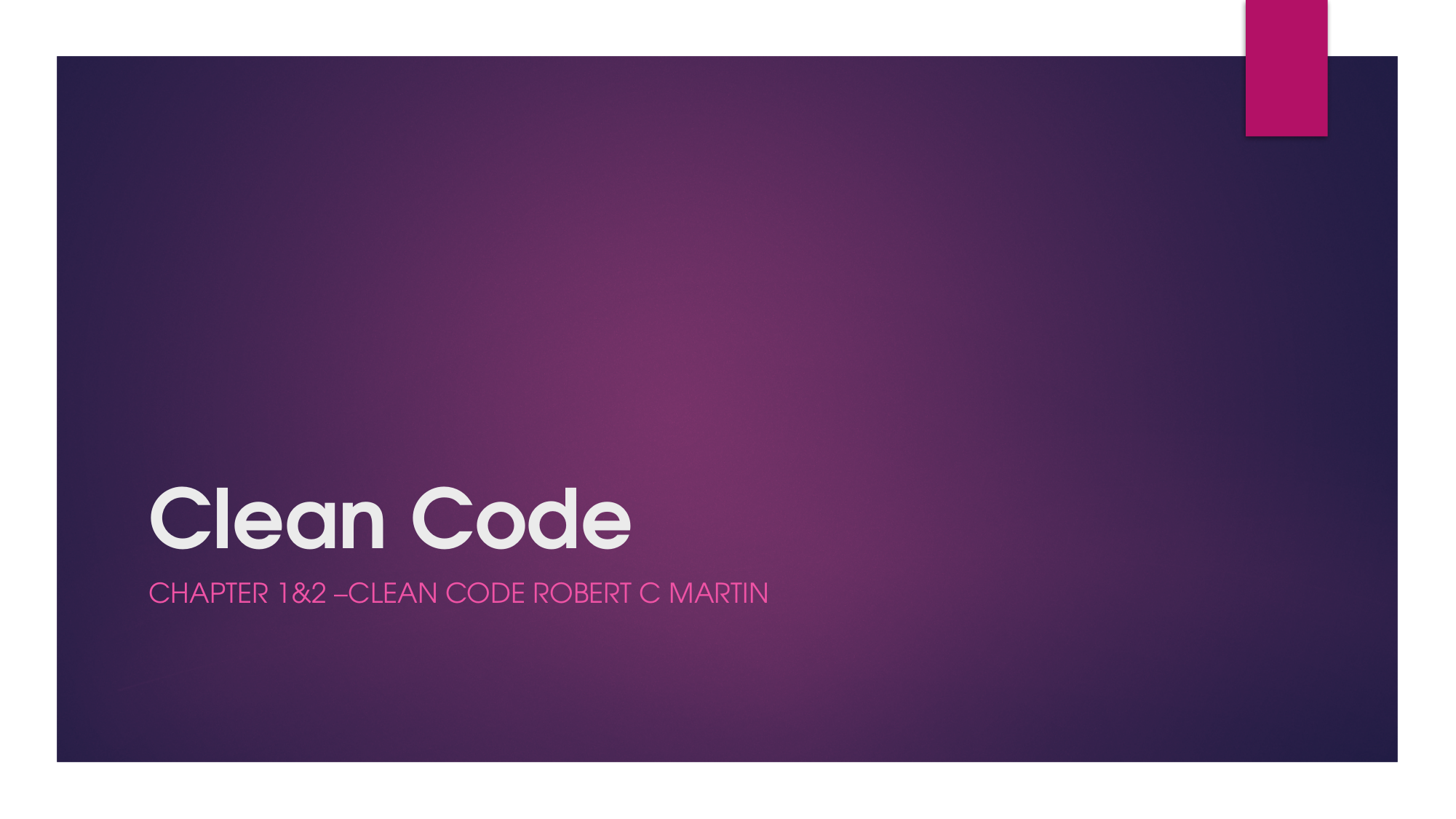

# Clean Code
Chapter 1&2 –Clean Code Robert C martin